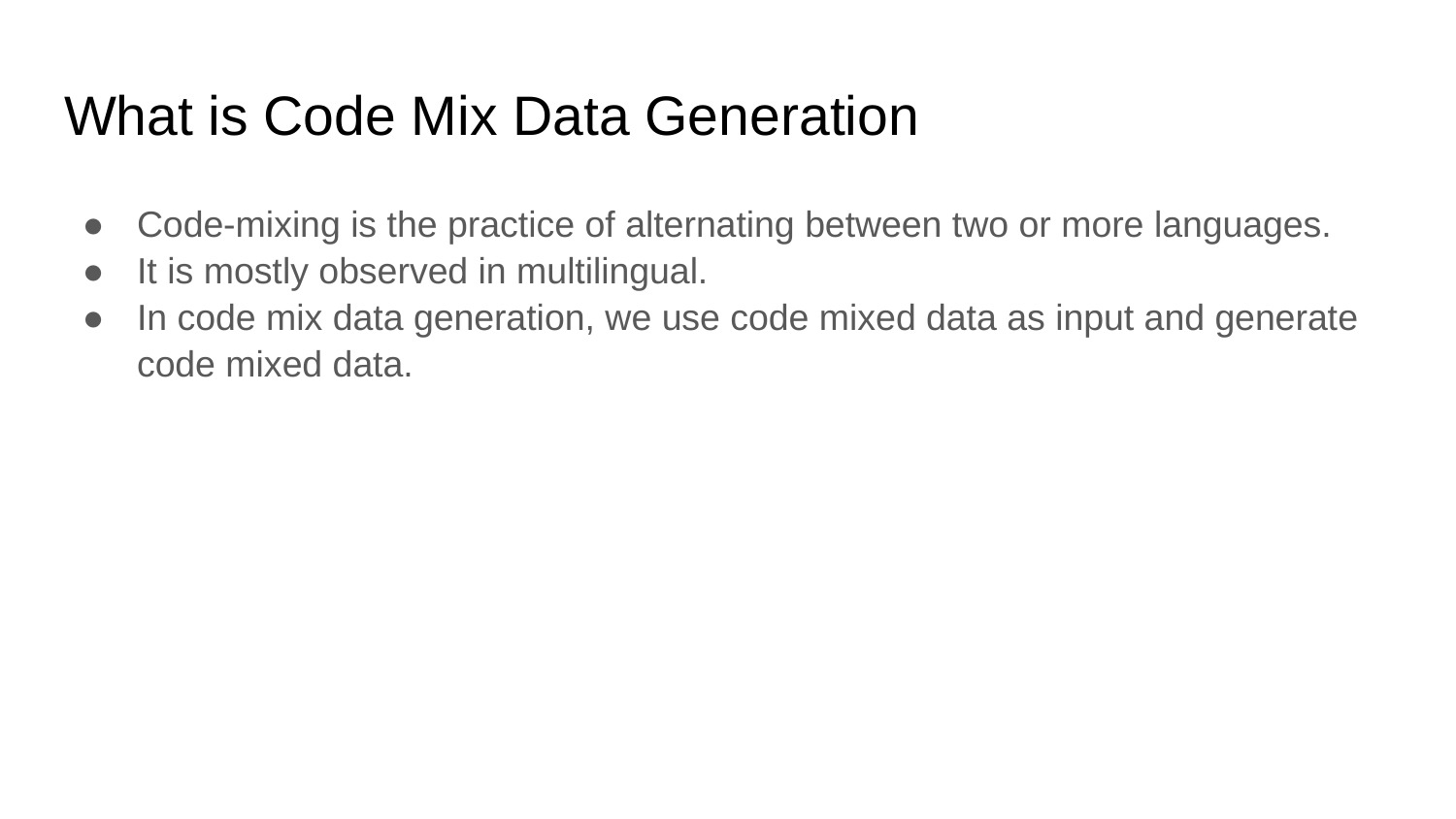

# What is Code Mix Data Generation
Code-mixing is the practice of alternating between two or more languages.
It is mostly observed in multilingual.
In code mix data generation, we use code mixed data as input and generate code mixed data.